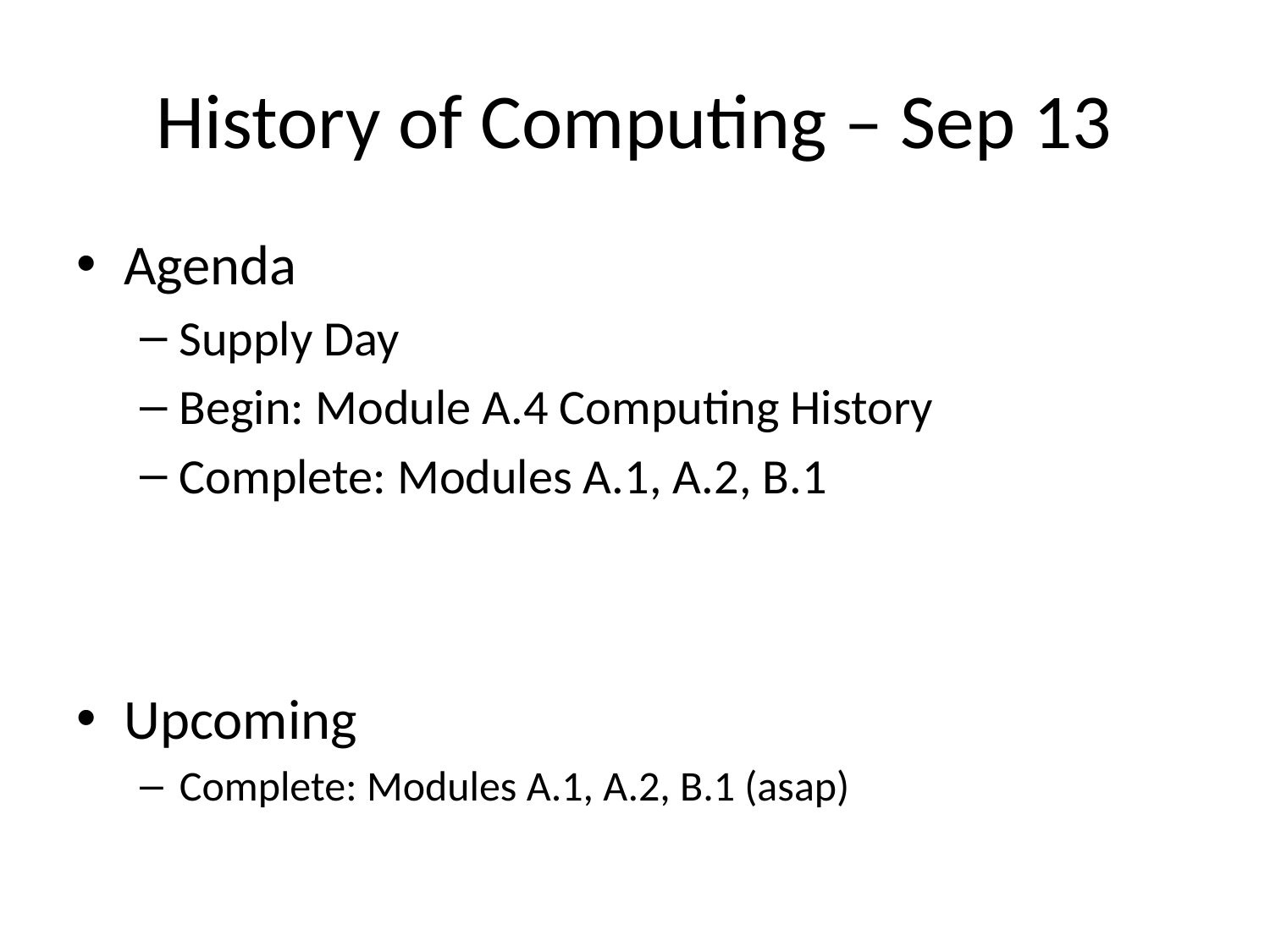

# History of Computing – Sep 13
Agenda
Supply Day
Begin: Module A.4 Computing History
Complete: Modules A.1, A.2, B.1

Upcoming
Complete: Modules A.1, A.2, B.1 (asap)